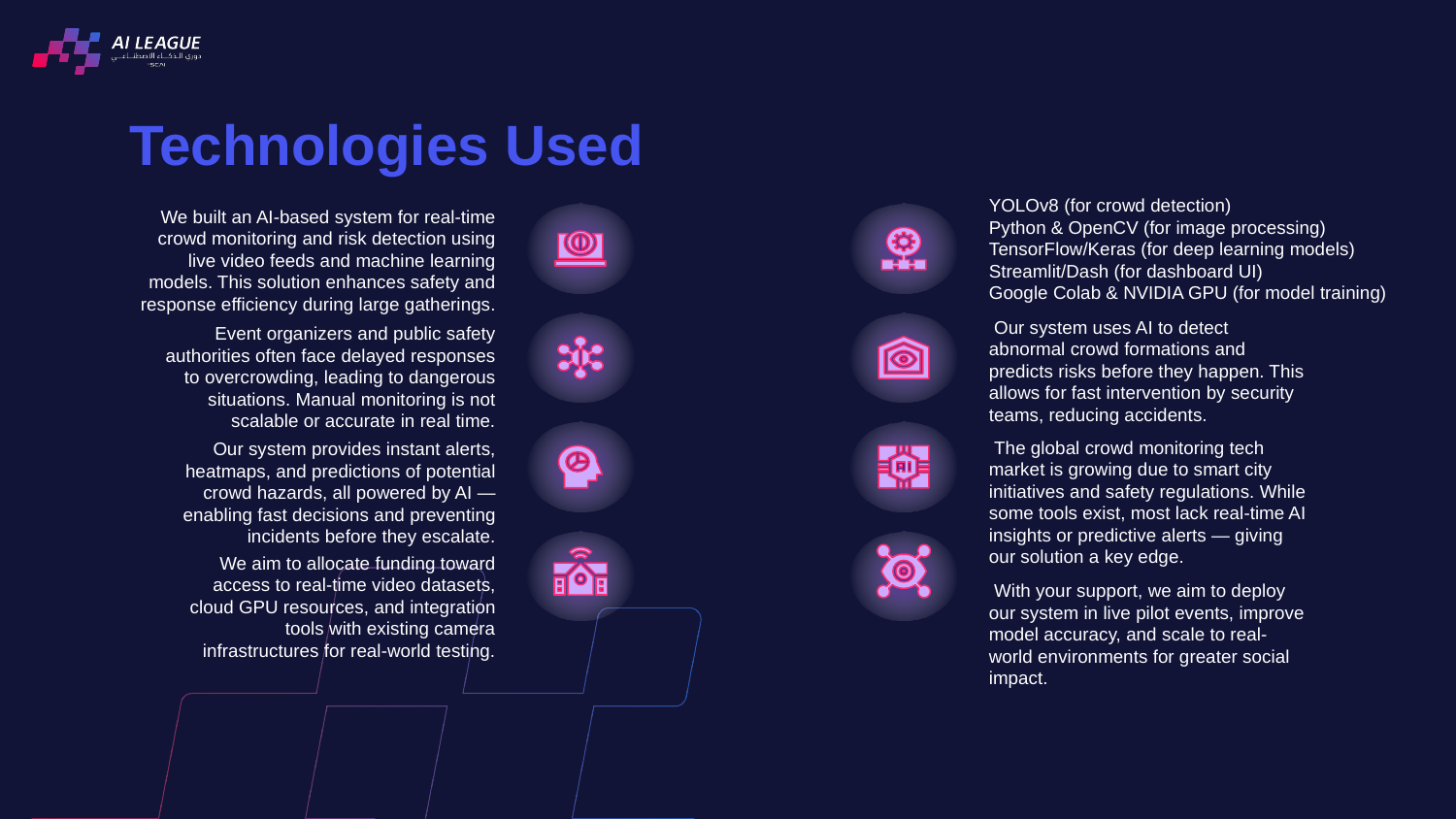

Technologies Used

YOLOv8 (for crowd detection)
Python & OpenCV (for image processing)
TensorFlow/Keras (for deep learning models)
Streamlit/Dash (for dashboard UI)
Google Colab & NVIDIA GPU (for model training)
We built an AI-based system for real-time crowd monitoring and risk detection using live video feeds and machine learning models. This solution enhances safety and response efficiency during large gatherings.

 Our system uses AI to detect abnormal crowd formations and predicts risks before they happen. This allows for fast intervention by security teams, reducing accidents.
Event organizers and public safety authorities often face delayed responses to overcrowding, leading to dangerous situations. Manual monitoring is not scalable or accurate in real time.

Our system provides instant alerts, heatmaps, and predictions of potential crowd hazards, all powered by AI — enabling fast decisions and preventing incidents before they escalate.
 The global crowd monitoring tech market is growing due to smart city initiatives and safety regulations. While some tools exist, most lack real-time AI insights or predictive alerts — giving our solution a key edge.

 With your support, we aim to deploy our system in live pilot events, improve model accuracy, and scale to real-world environments for greater social impact.
 We aim to allocate funding toward access to real-time video datasets, cloud GPU resources, and integration tools with existing camera infrastructures for real-world testing.